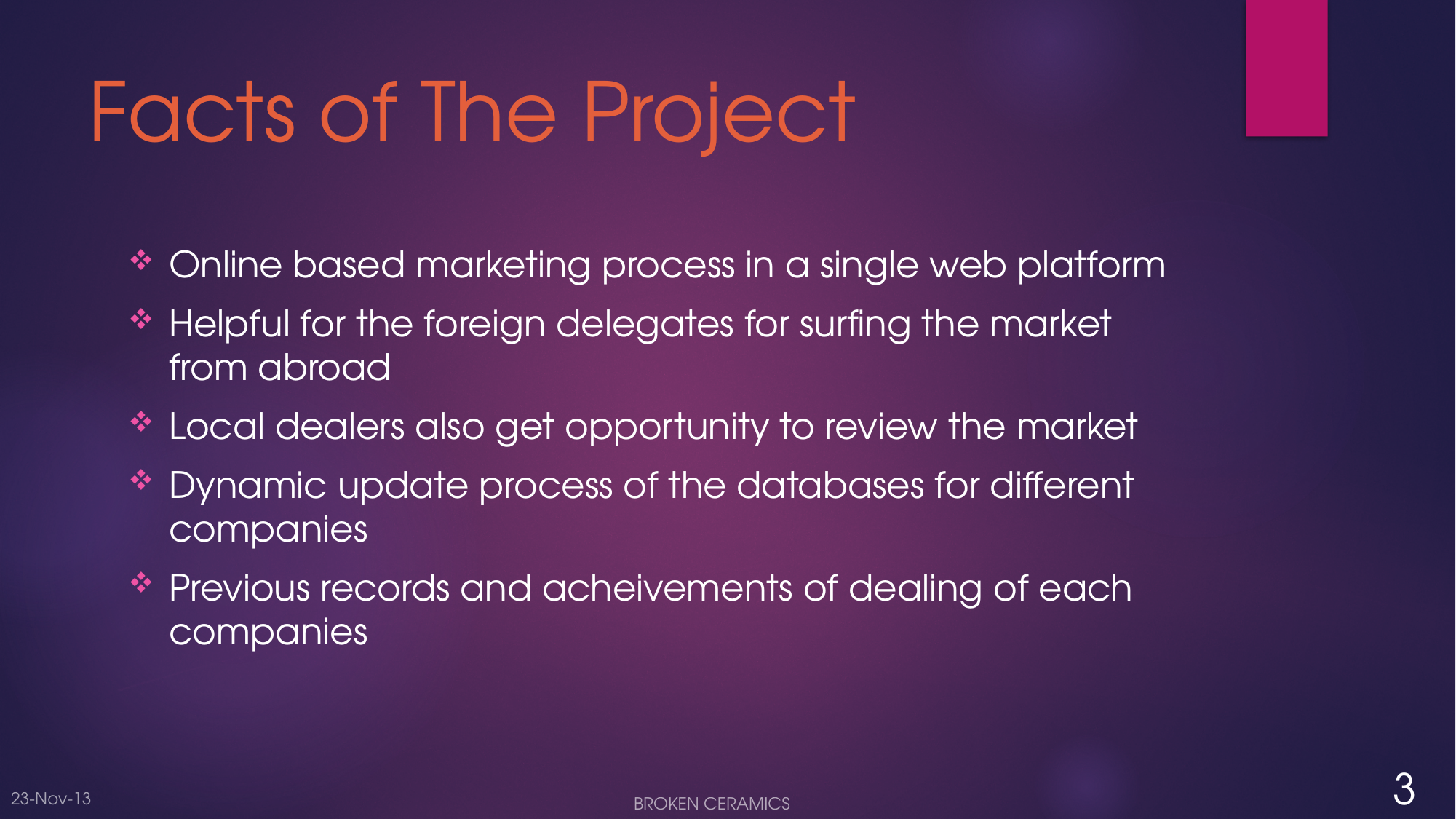

# Facts of The Project
Online based marketing process in a single web platform
Helpful for the foreign delegates for surfing the market from abroad
Local dealers also get opportunity to review the market
Dynamic update process of the databases for different companies
Previous records and acheivements of dealing of each companies

3
                                BROKEN CERAMICS
23-Nov-13